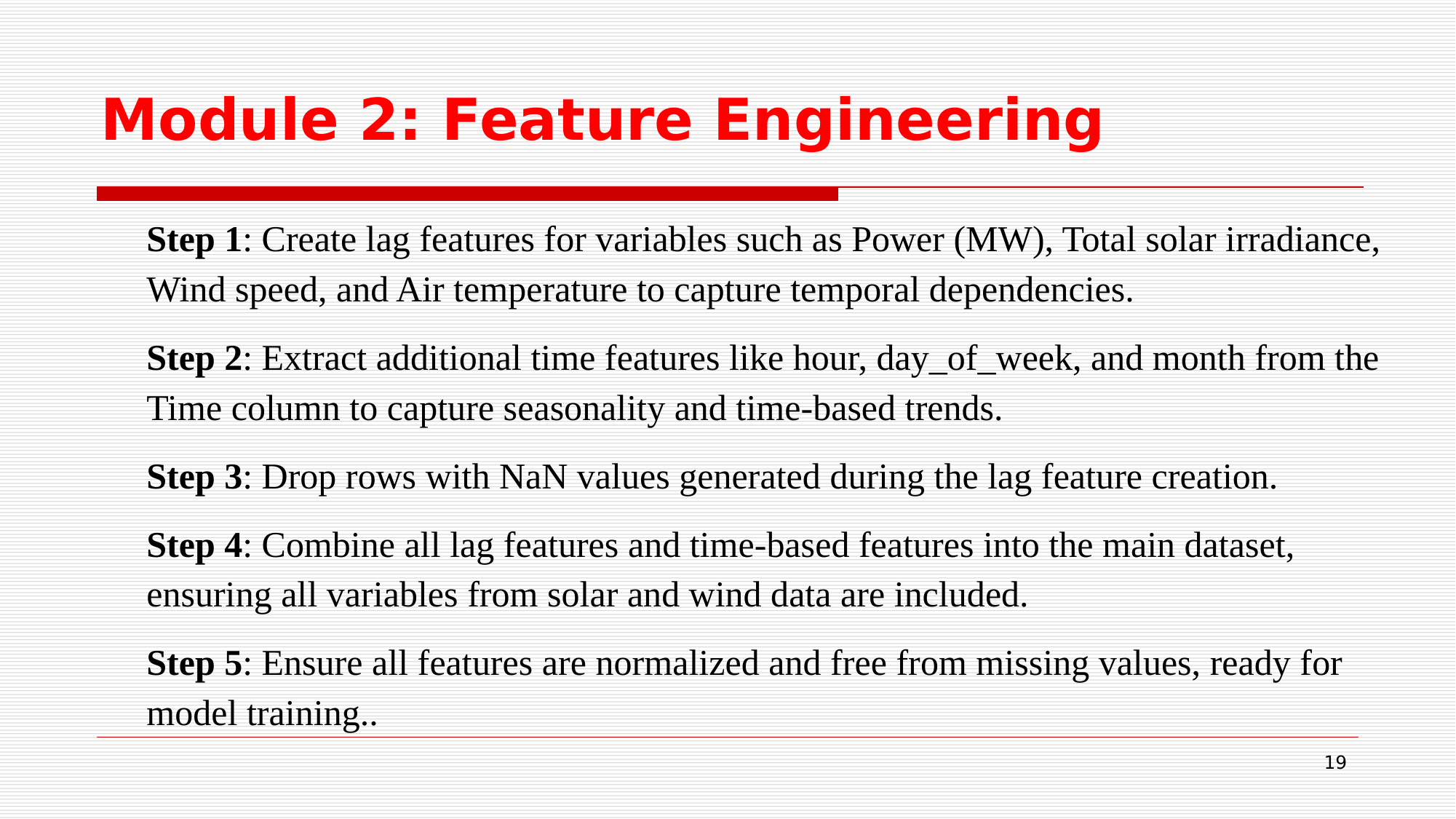

# Module 2: Feature Engineering

Step 1: Create lag features for variables such as Power (MW), Total solar irradiance, Wind speed, and Air temperature to capture temporal dependencies.
Step 2: Extract additional time features like hour, day_of_week, and month from the Time column to capture seasonality and time-based trends.
Step 3: Drop rows with NaN values generated during the lag feature creation.
Step 4: Combine all lag features and time-based features into the main dataset, ensuring all variables from solar and wind data are included.
Step 5: Ensure all features are normalized and free from missing values, ready for model training..

19